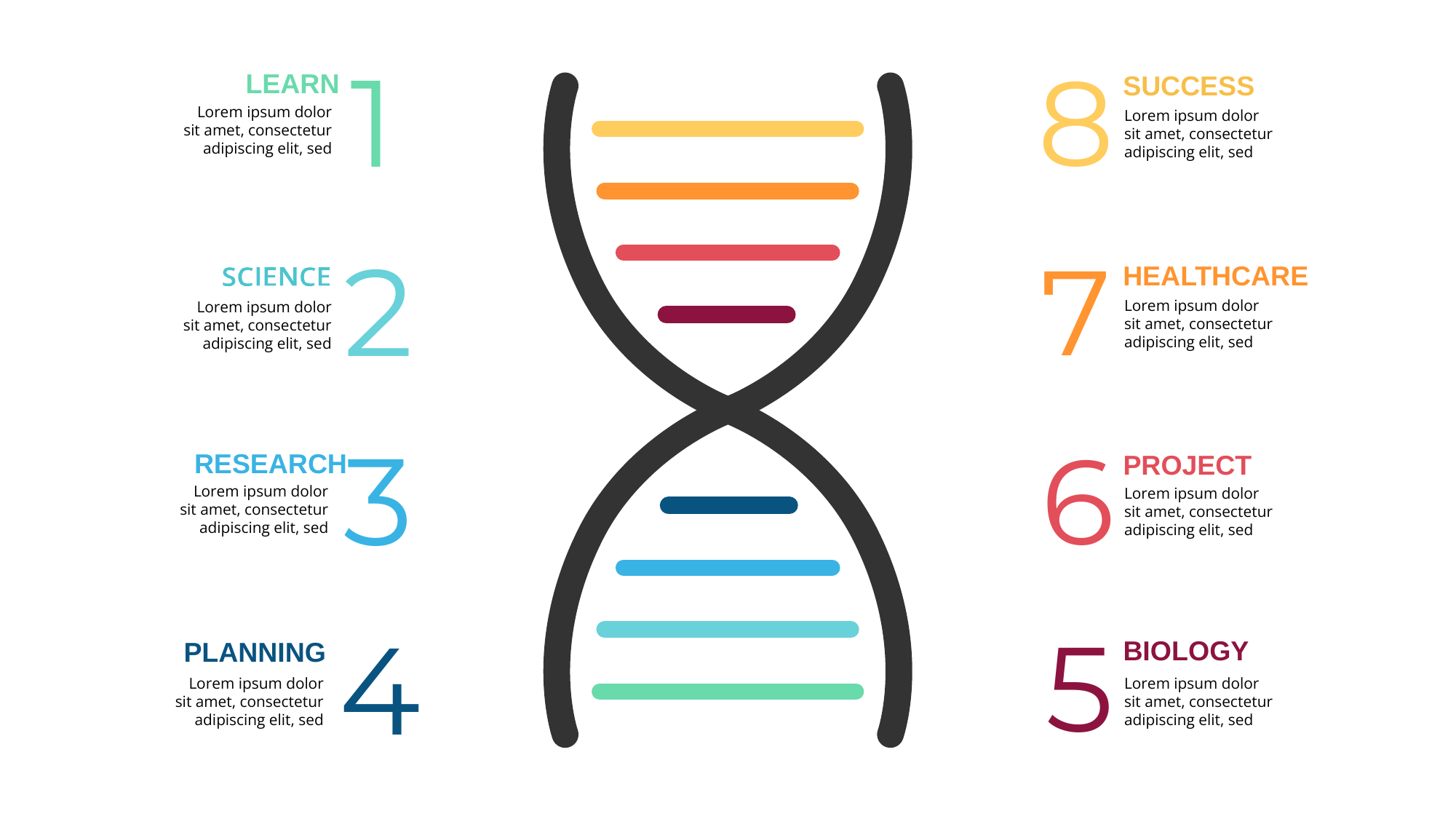

1
LEARN
Lorem ipsum dolor sit amet, consectetur adipiscing elit, sed
8
SUCCESS
Lorem ipsum dolor sit amet, consectetur adipiscing elit, sed

2

Lorem ipsum dolor sit amet, consectetur adipiscing elit, sed
7
HEALTHCARE
Lorem ipsum dolor sit amet, consectetur adipiscing elit, sed
3
RESEARCH
Lorem ipsum dolor sit amet, consectetur adipiscing elit, sed
6
PROJECT
Lorem ipsum dolor sit amet, consectetur adipiscing elit, sed
5
BIOLOGY
Lorem ipsum dolor sit amet, consectetur adipiscing elit, sed
4
PLANNING
Lorem ipsum dolor sit amet, consectetur adipiscing elit, sed